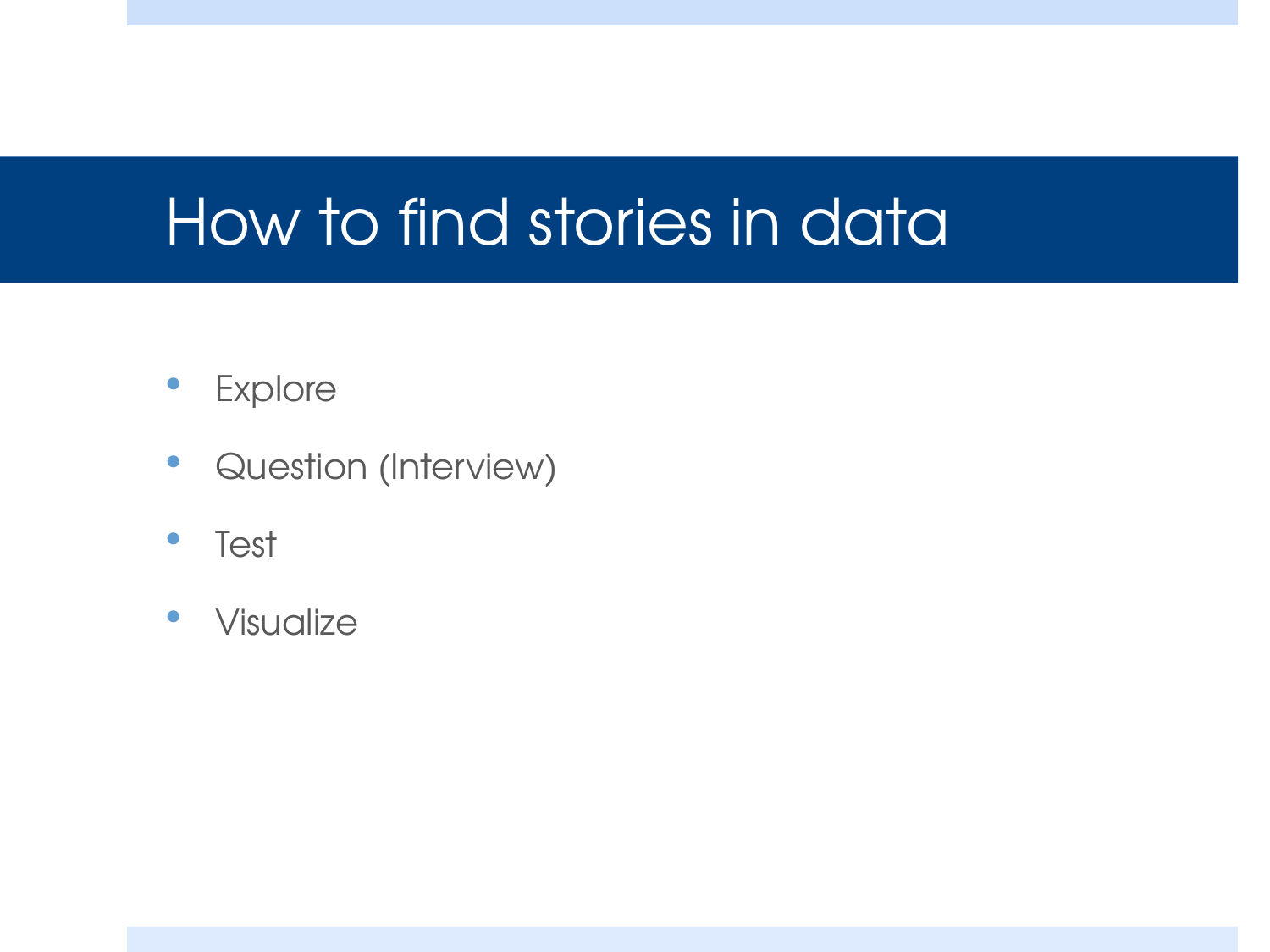

# How to find stories in data
Explore
Question (Interview)
Test
Visualize